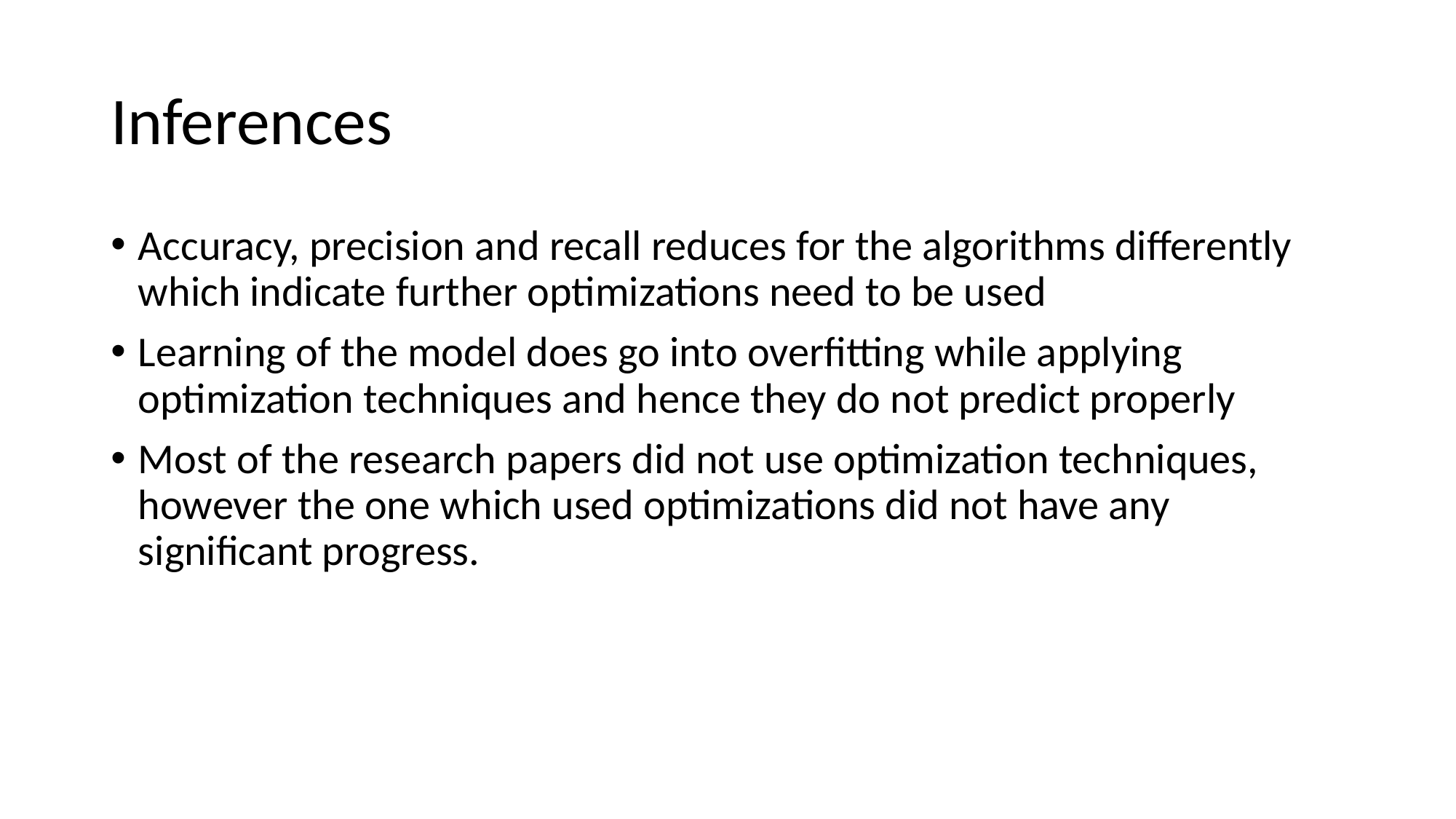

# Inferences
Accuracy, precision and recall reduces for the algorithms differently which indicate further optimizations need to be used
Learning of the model does go into overfitting while applying optimization techniques and hence they do not predict properly
Most of the research papers did not use optimization techniques, however the one which used optimizations did not have any significant progress.